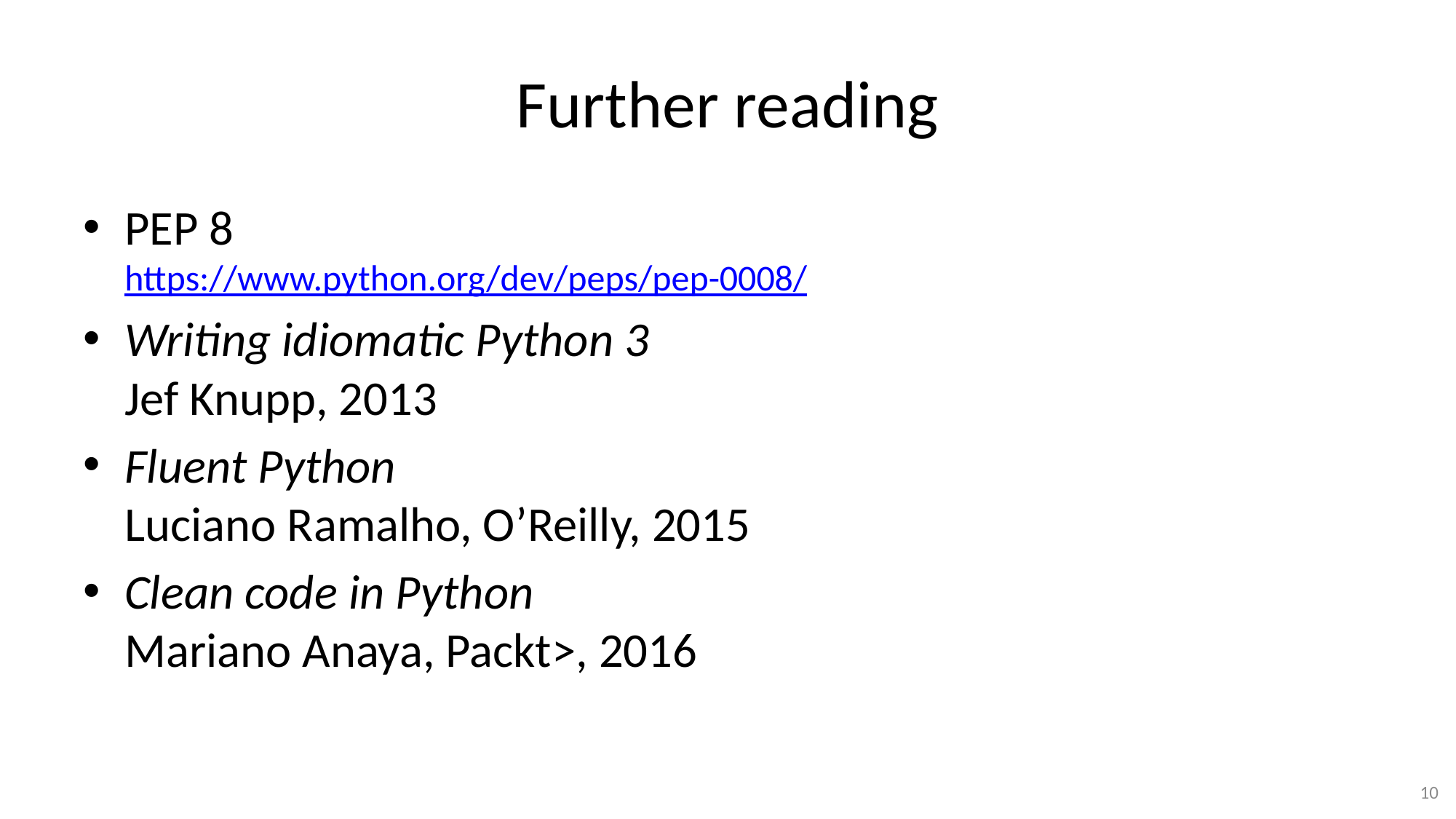

# Further reading
PEP 8
https://www.python.org/dev/peps/pep-0008/
Writing idiomatic Python 3
Jef Knupp, 2013
Fluent Python
Luciano Ramalho, O’Reilly, 2015
Clean code in Python
Mariano Anaya, Packt>, 2016
10